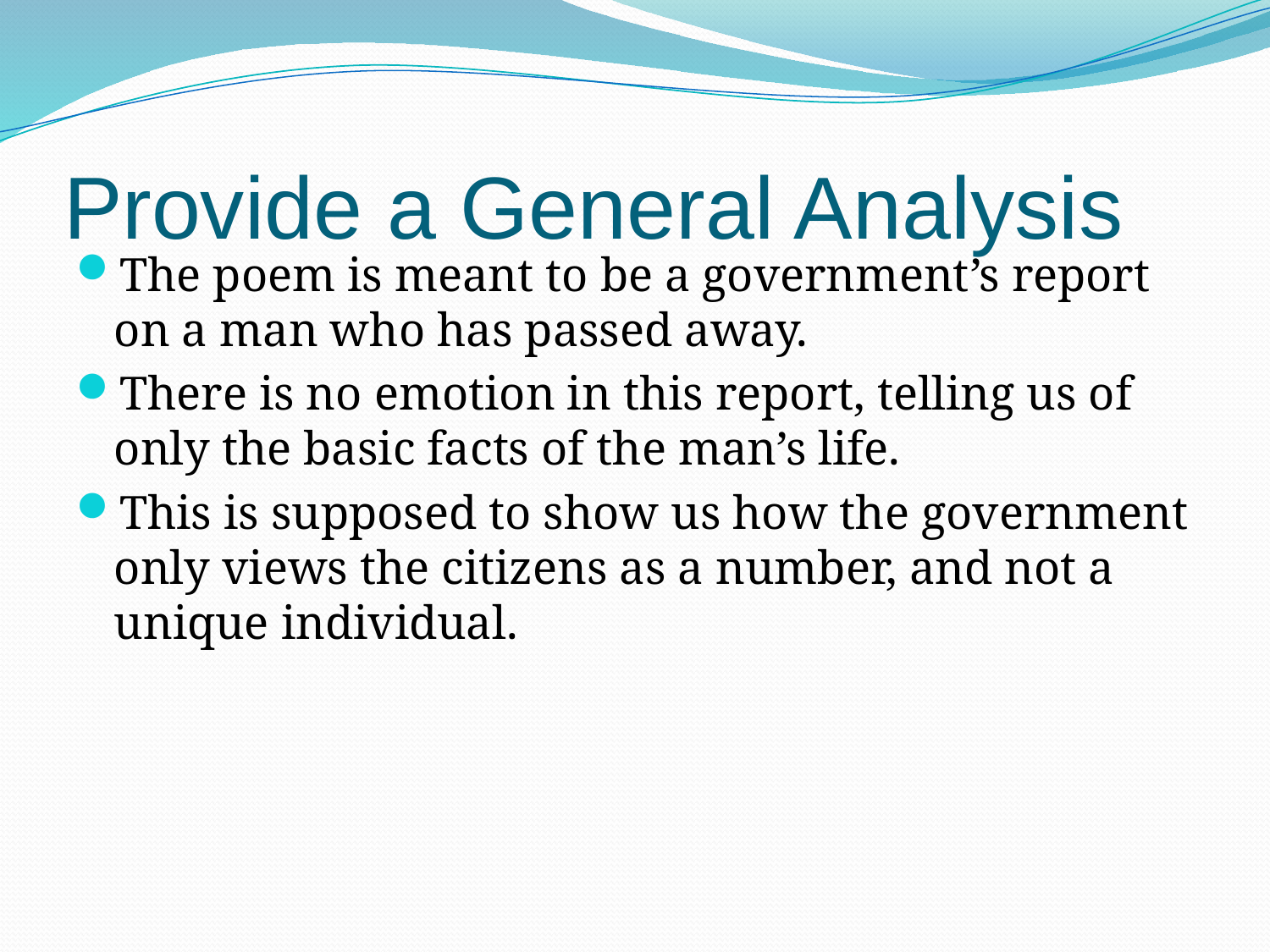

# Provide a General Analysis
The poem is meant to be a government’s report on a man who has passed away.
There is no emotion in this report, telling us of only the basic facts of the man’s life.
This is supposed to show us how the government only views the citizens as a number, and not a unique individual.